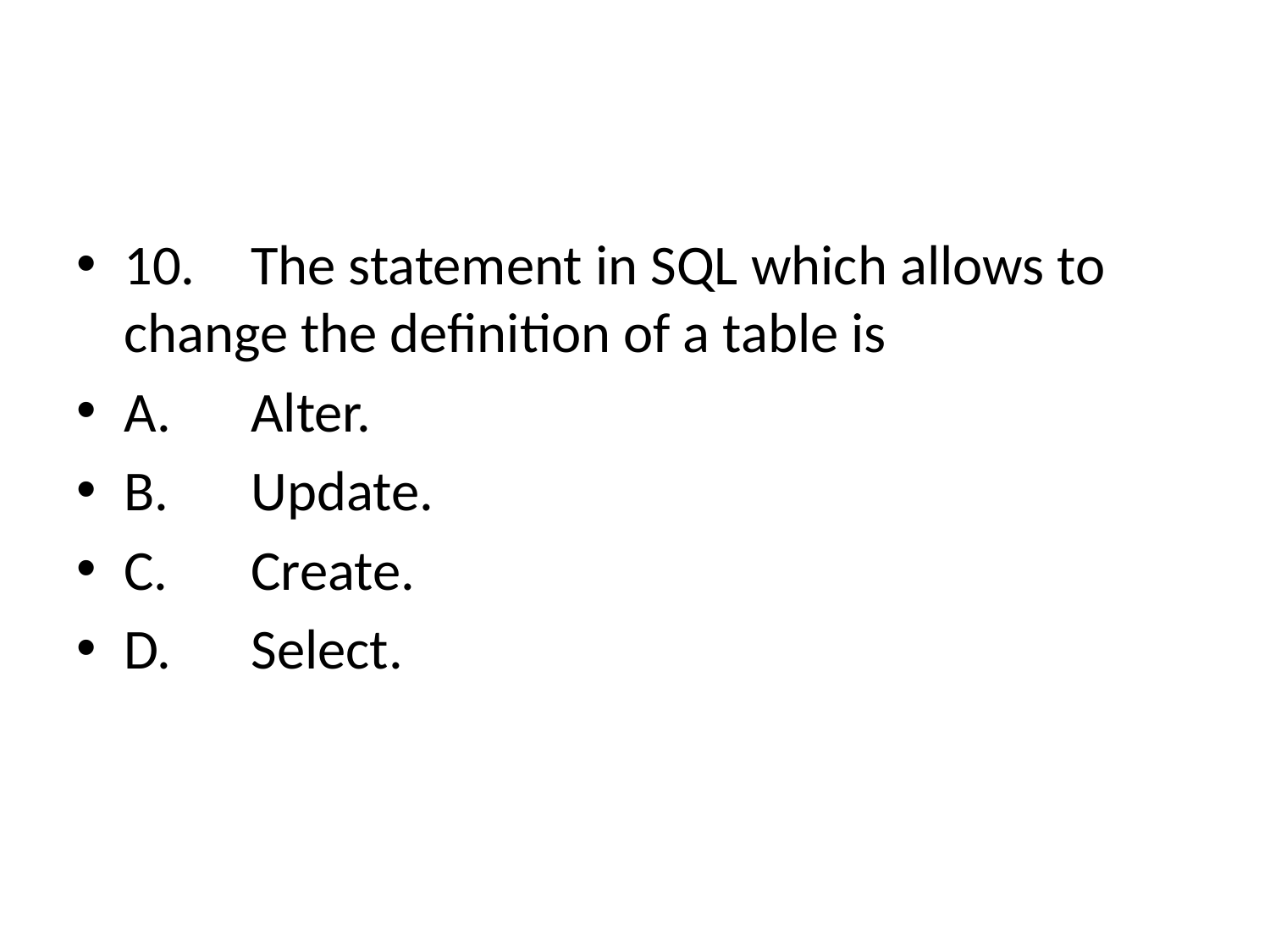

#
10.	The statement in SQL which allows to change the definition of a table is
A.	Alter.
B.	Update.
C.	Create.
D.	Select.